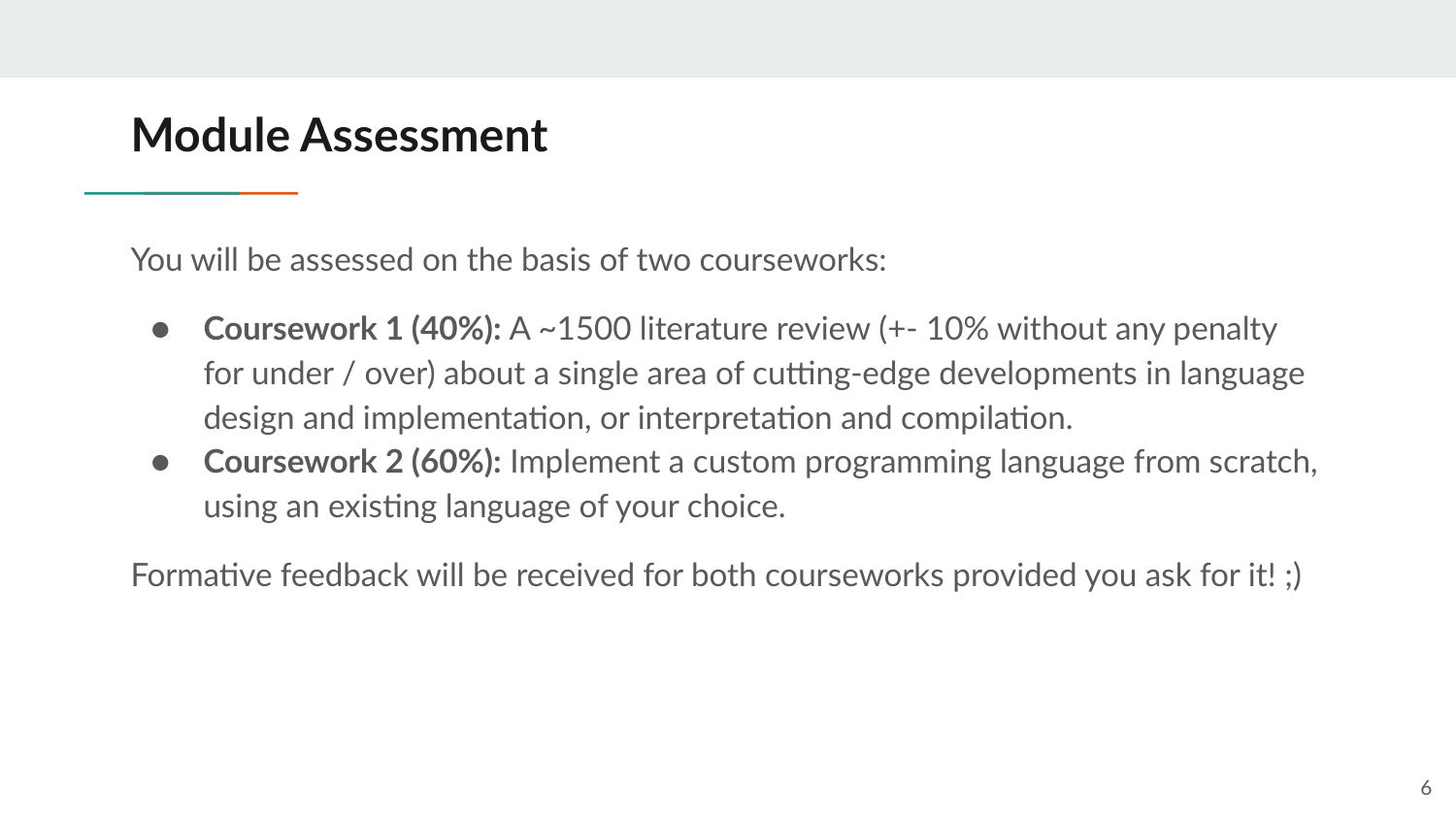

# Module Assessment
You will be assessed on the basis of two courseworks:
Coursework 1 (40%): A ~1500 literature review (+- 10% without any penalty for under / over) about a single area of cutting-edge developments in language design and implementation, or interpretation and compilation.
Coursework 2 (60%): Implement a custom programming language from scratch, using an existing language of your choice.
Formative feedback will be received for both courseworks provided you ask for it! ;)
6